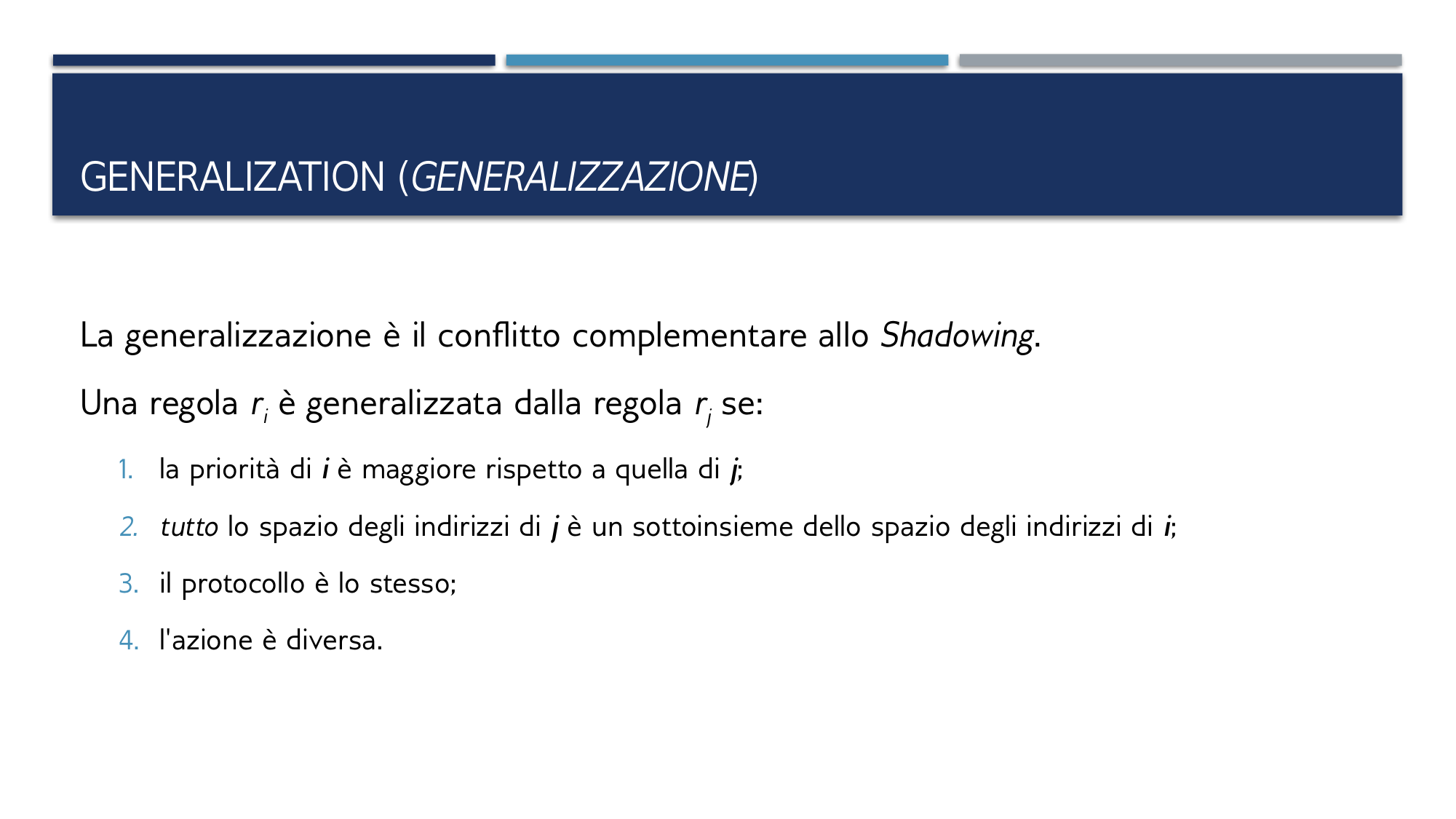

# Generalization (Generalizzazione)
La generalizzazione è il conflitto complementare allo Shadowing.
Una regola ri è generalizzata dalla regola rj se:
la priorità di i è maggiore rispetto a quella di j;
tutto lo spazio degli indirizzi di j è un sottoinsieme dello spazio degli indirizzi di i;
il protocollo è lo stesso;
l'azione è diversa.